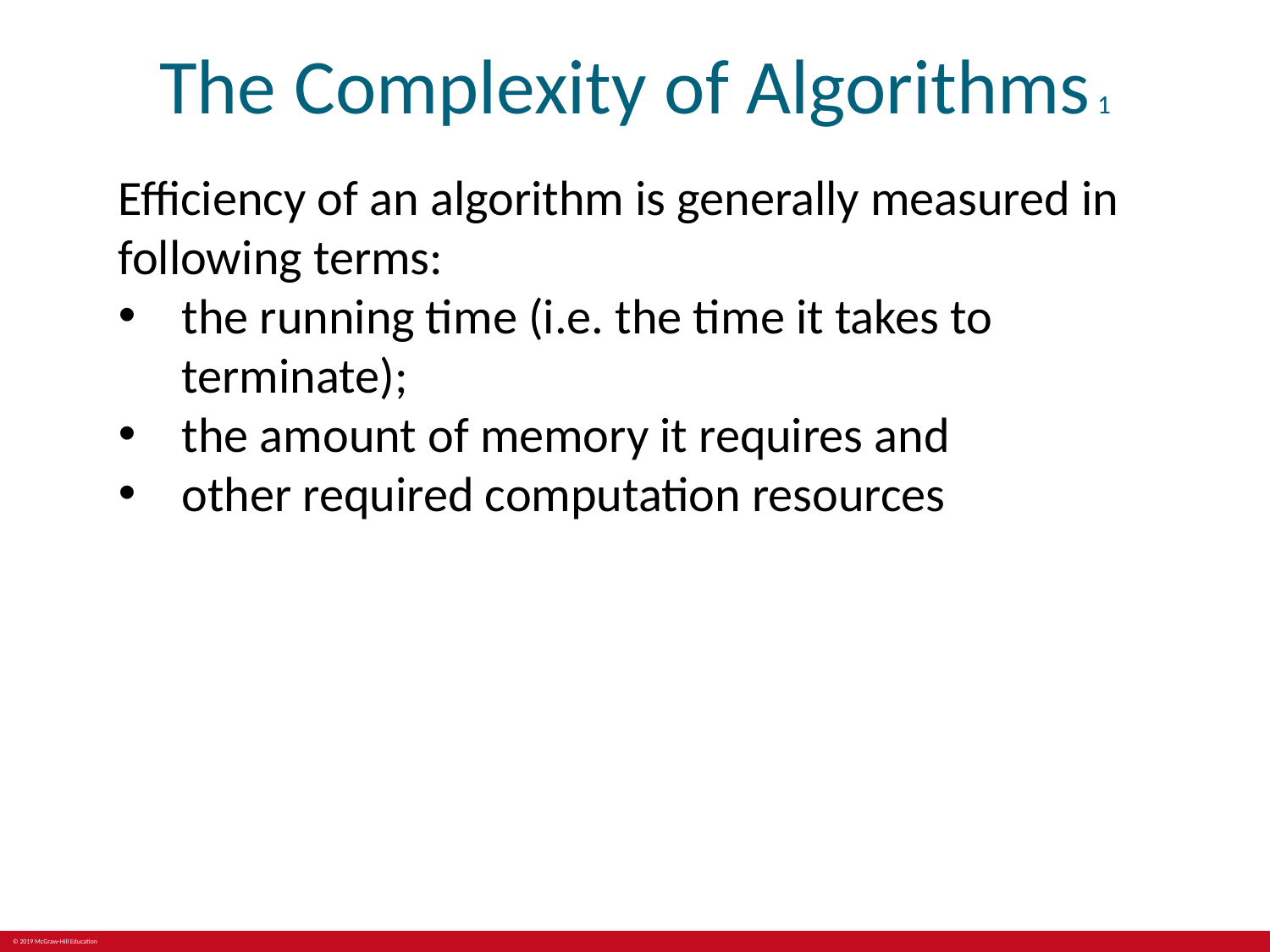

# The Complexity of Algorithms 1
Efficiency of an algorithm is generally measured in following terms:
the running time (i.e. the time it takes to terminate);
the amount of memory it requires and
other required computation resources